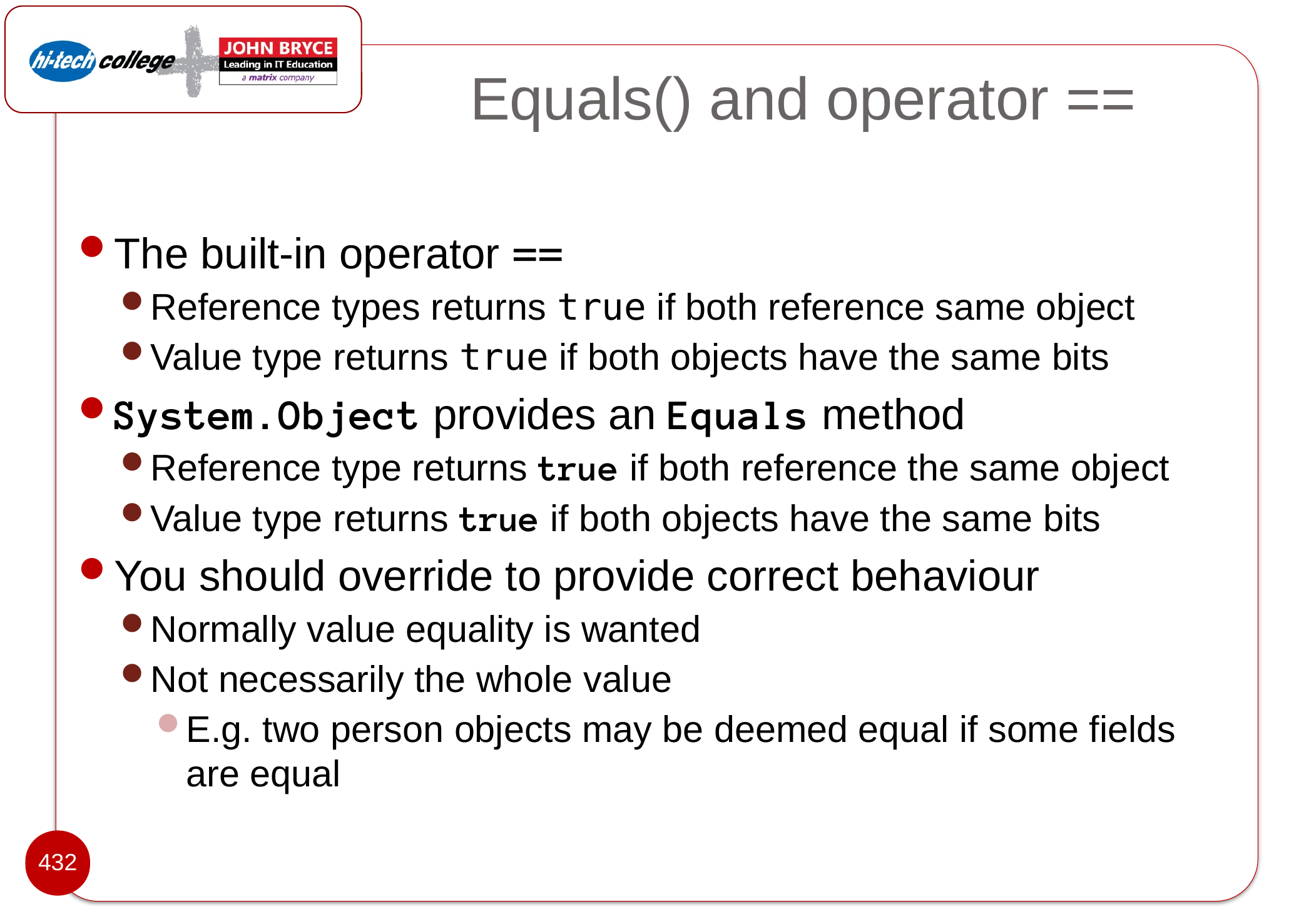

# Equals() and operator ==
The built-in operator ==
Reference types returns true if both reference same object
Value type returns true if both objects have the same bits
System.Object provides an Equals method
Reference type returns true if both reference the same object
Value type returns true if both objects have the same bits
You should override to provide correct behaviour
Normally value equality is wanted
Not necessarily the whole value
E.g. two person objects may be deemed equal if some fields are equal
432